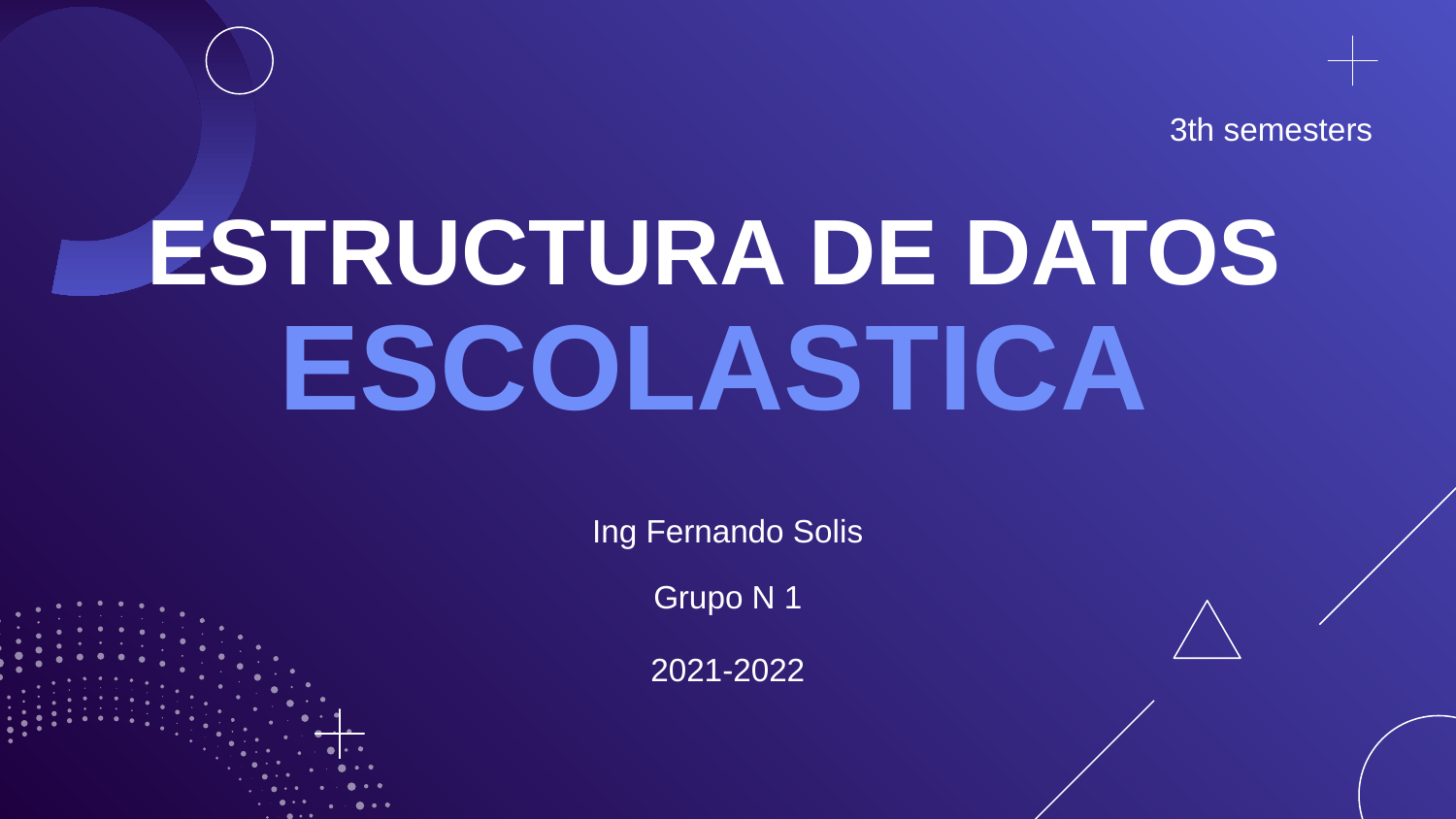

3th semesters
# ESTRUCTURA DE DATOS ESCOLASTICA
Ing Fernando Solis
Grupo N 1
2021-2022